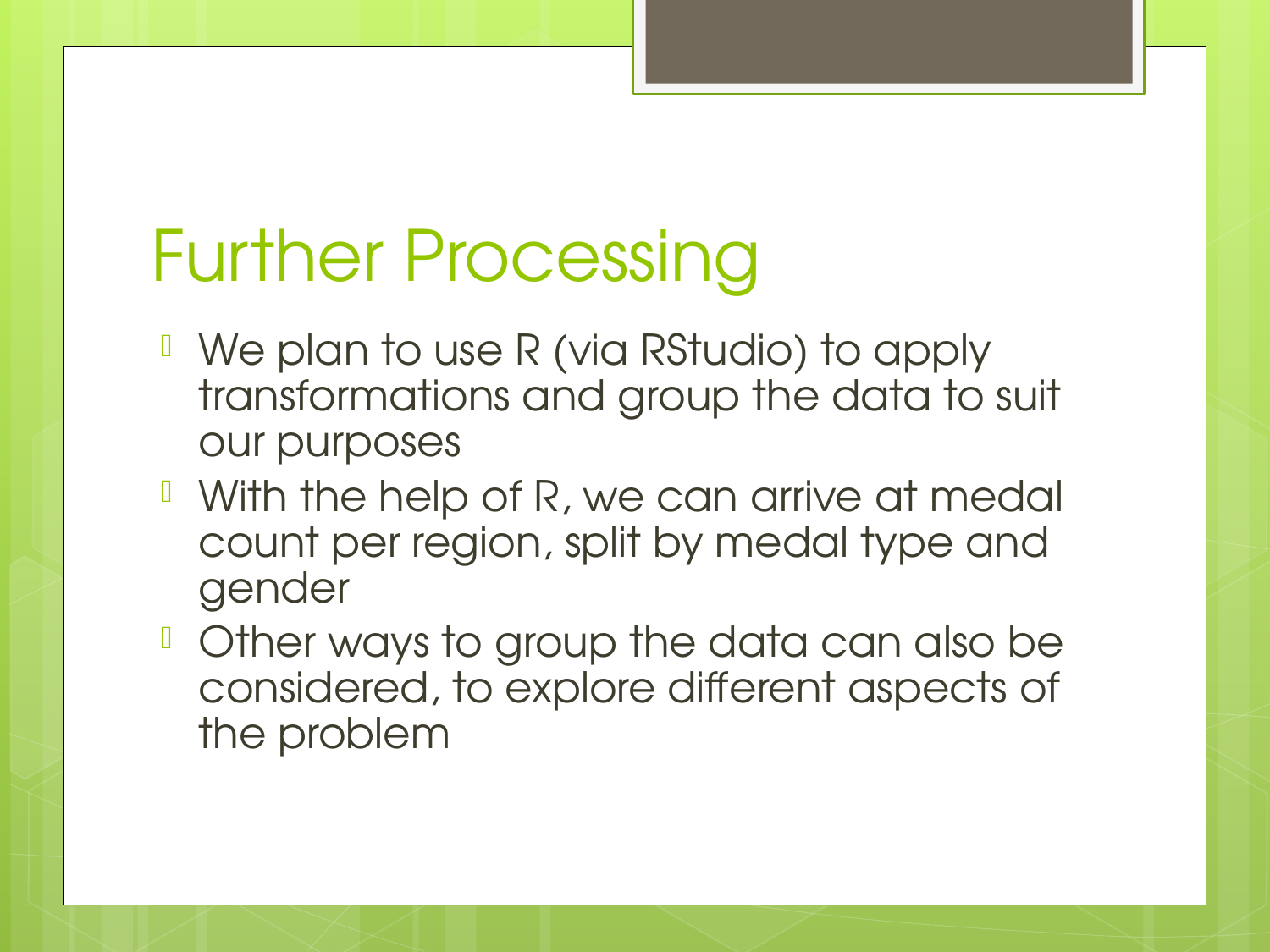

# Further Processing
We plan to use R (via RStudio) to apply transformations and group the data to suit our purposes
With the help of R, we can arrive at medal count per region, split by medal type and gender
Other ways to group the data can also be considered, to explore different aspects of the problem